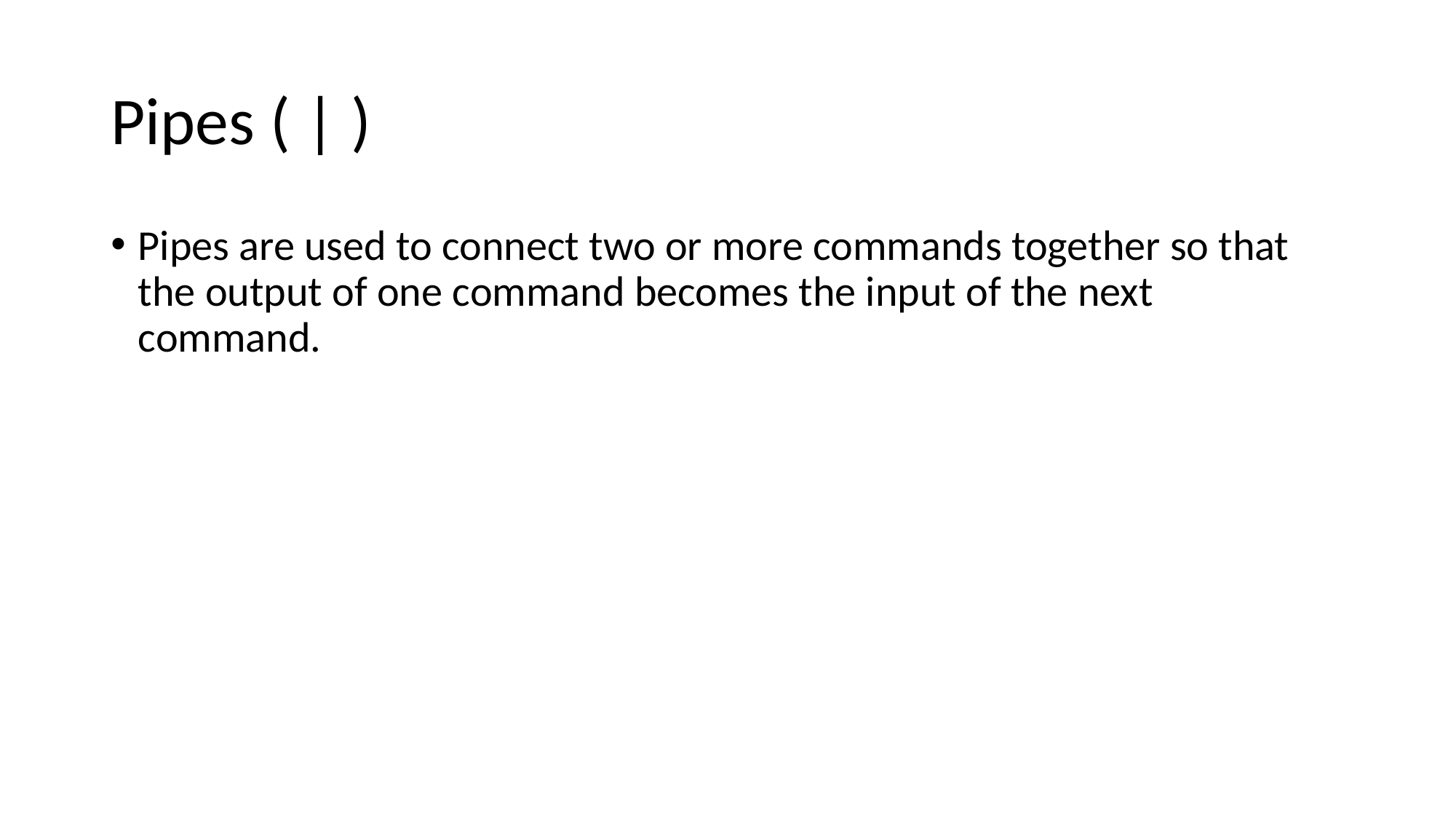

# Pipes ( | )
Pipes are used to connect two or more commands together so that the output of one command becomes the input of the next command.